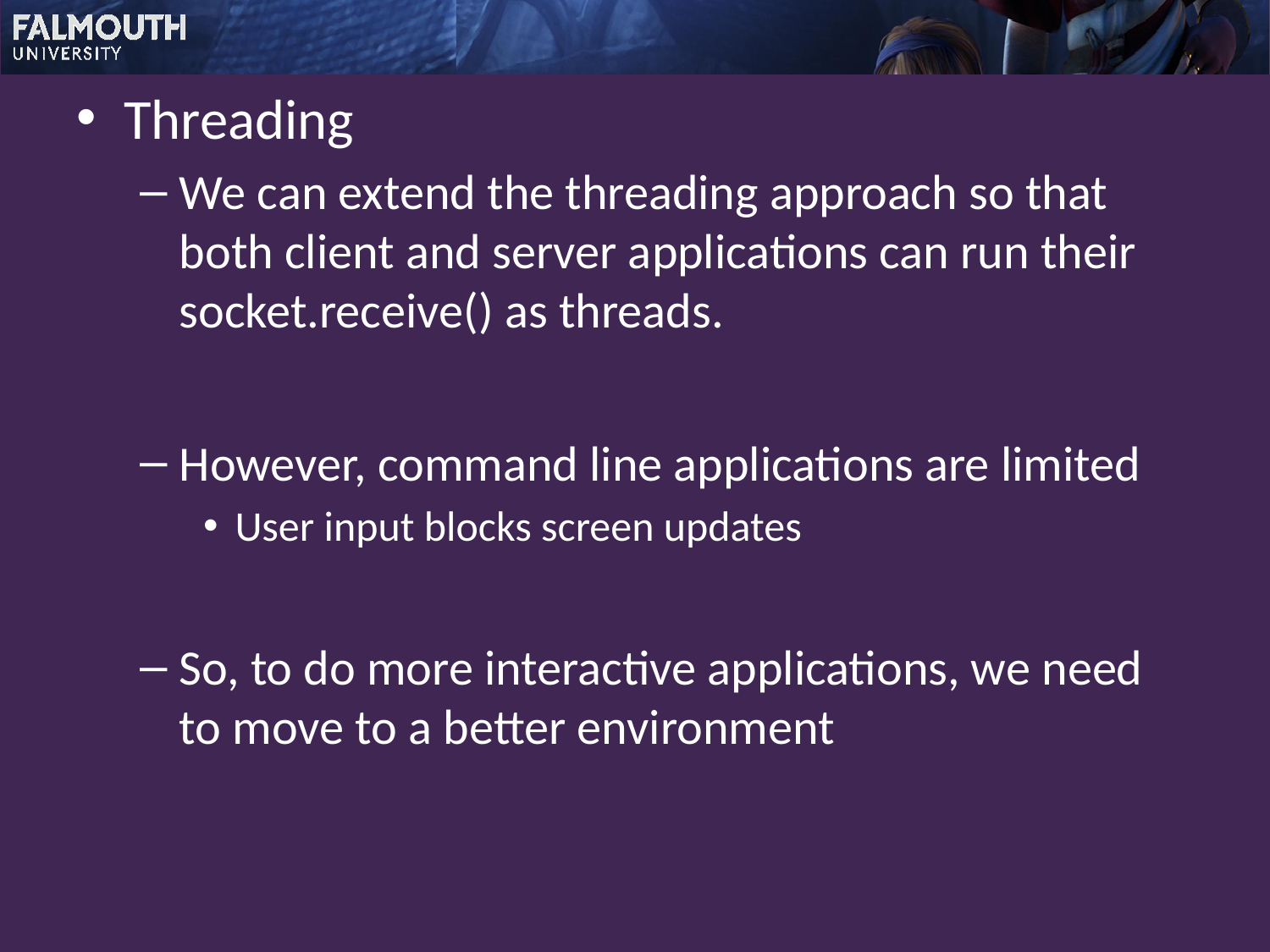

Threading
We can extend the threading approach so that both client and server applications can run their socket.receive() as threads.

However, command line applications are limited
User input blocks screen updates

So, to do more interactive applications, we need to move to a better environment